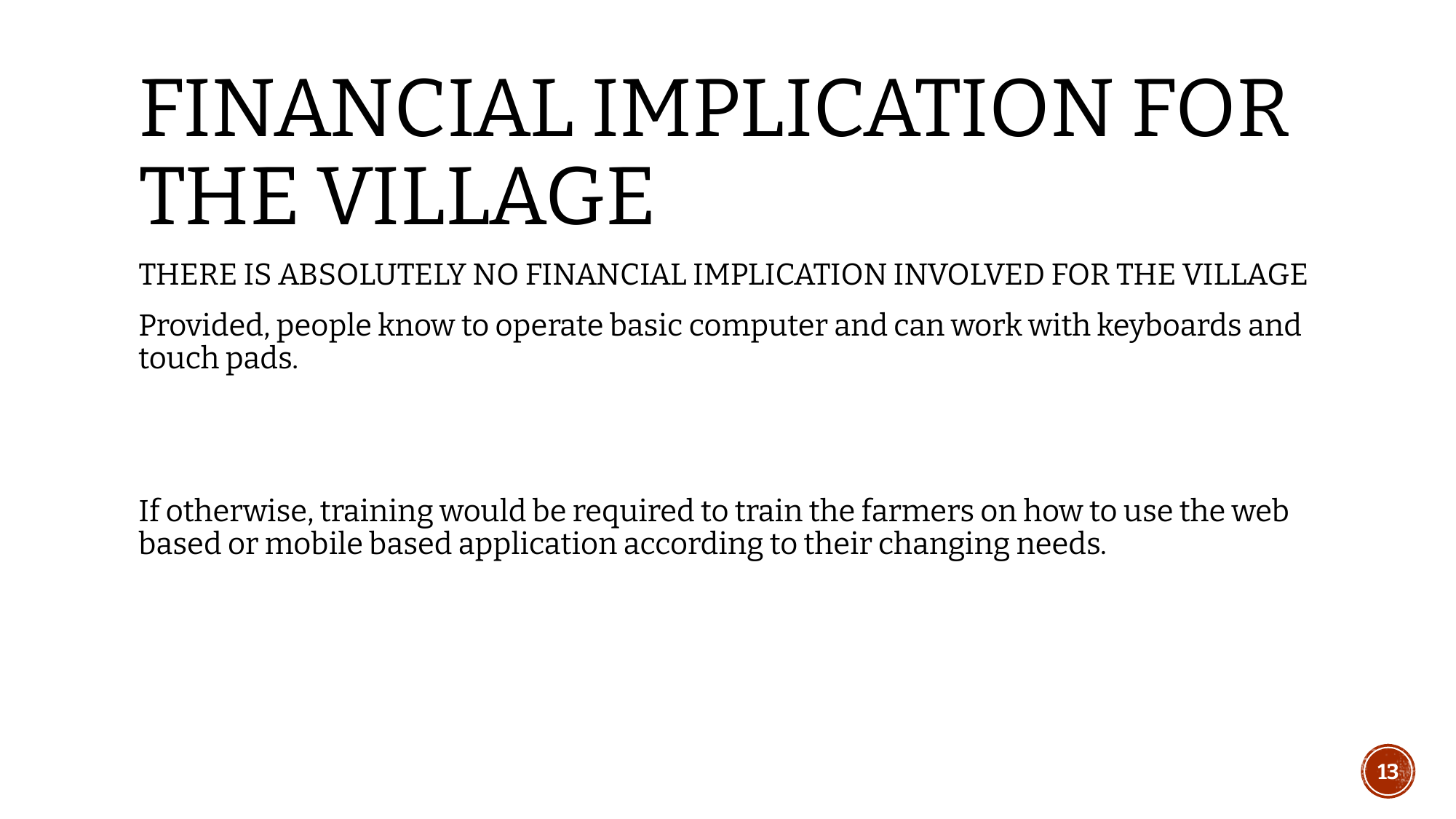

# FINANCIAL IMPLICATION FOR THE VILLAGE
THERE IS ABSOLUTELY NO FINANCIAL IMPLICATION INVOLVED FOR THE VILLAGE
Provided, people know to operate basic computer and can work with keyboards and touch pads.

If otherwise, training would be required to train the farmers on how to use the web based or mobile based application according to their changing needs.
13